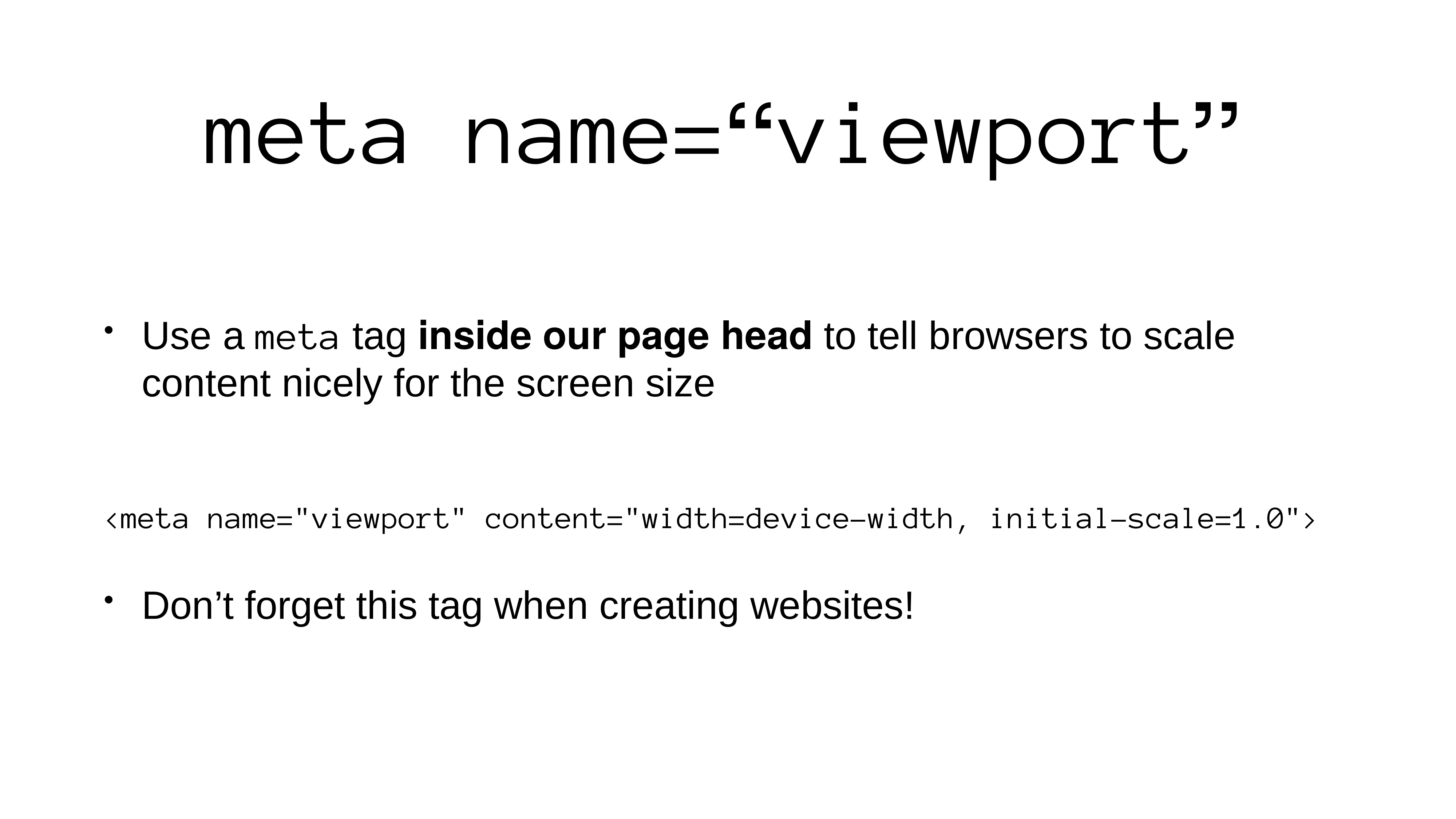

# meta name=“viewport”
Use a meta tag inside our page head to tell browsers to scale content nicely for the screen size

<meta name="viewport" content="width=device-width, initial-scale=1.0">
Don’t forget this tag when creating websites!